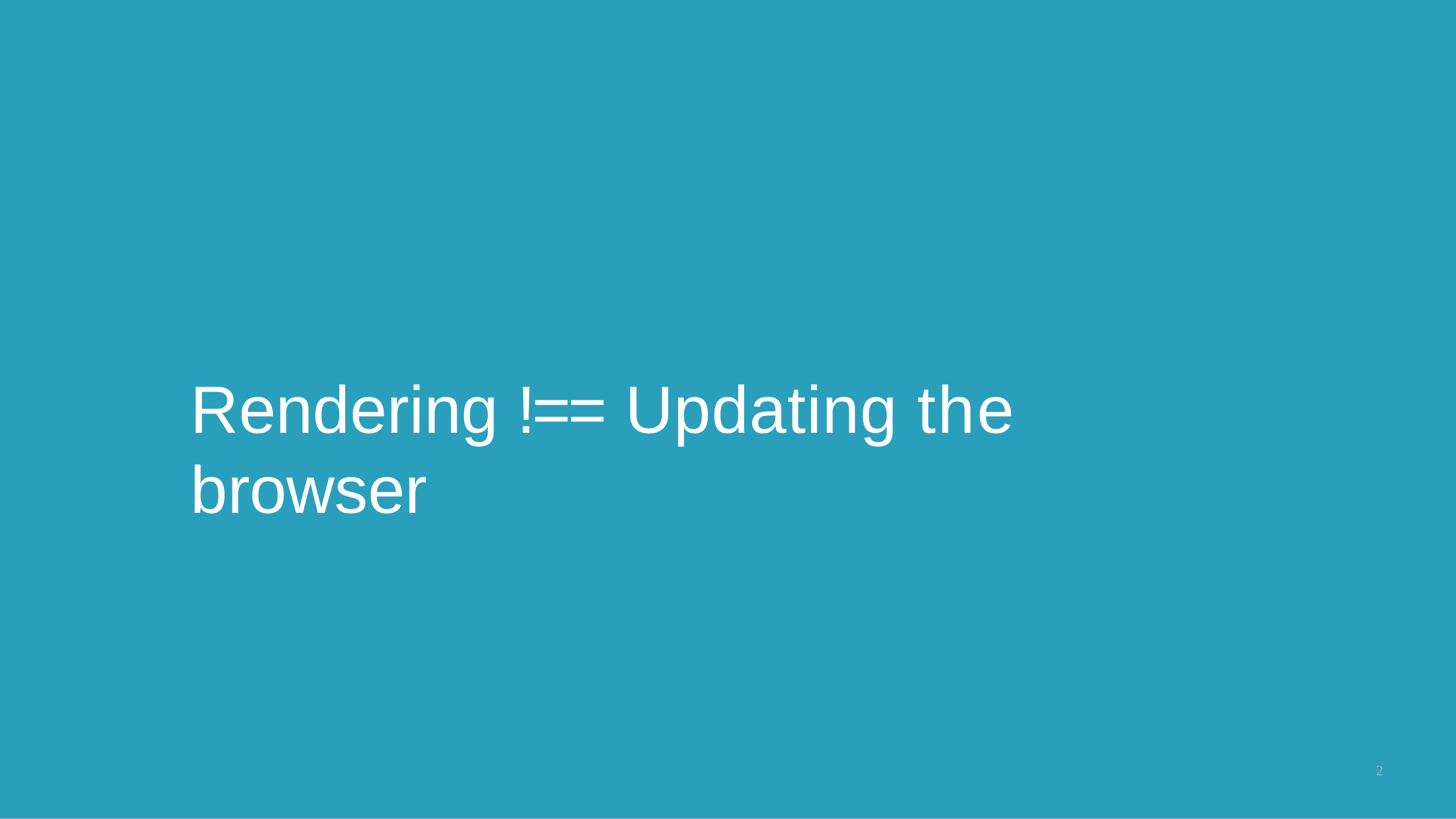

# Rendering !== Updating the browser
2